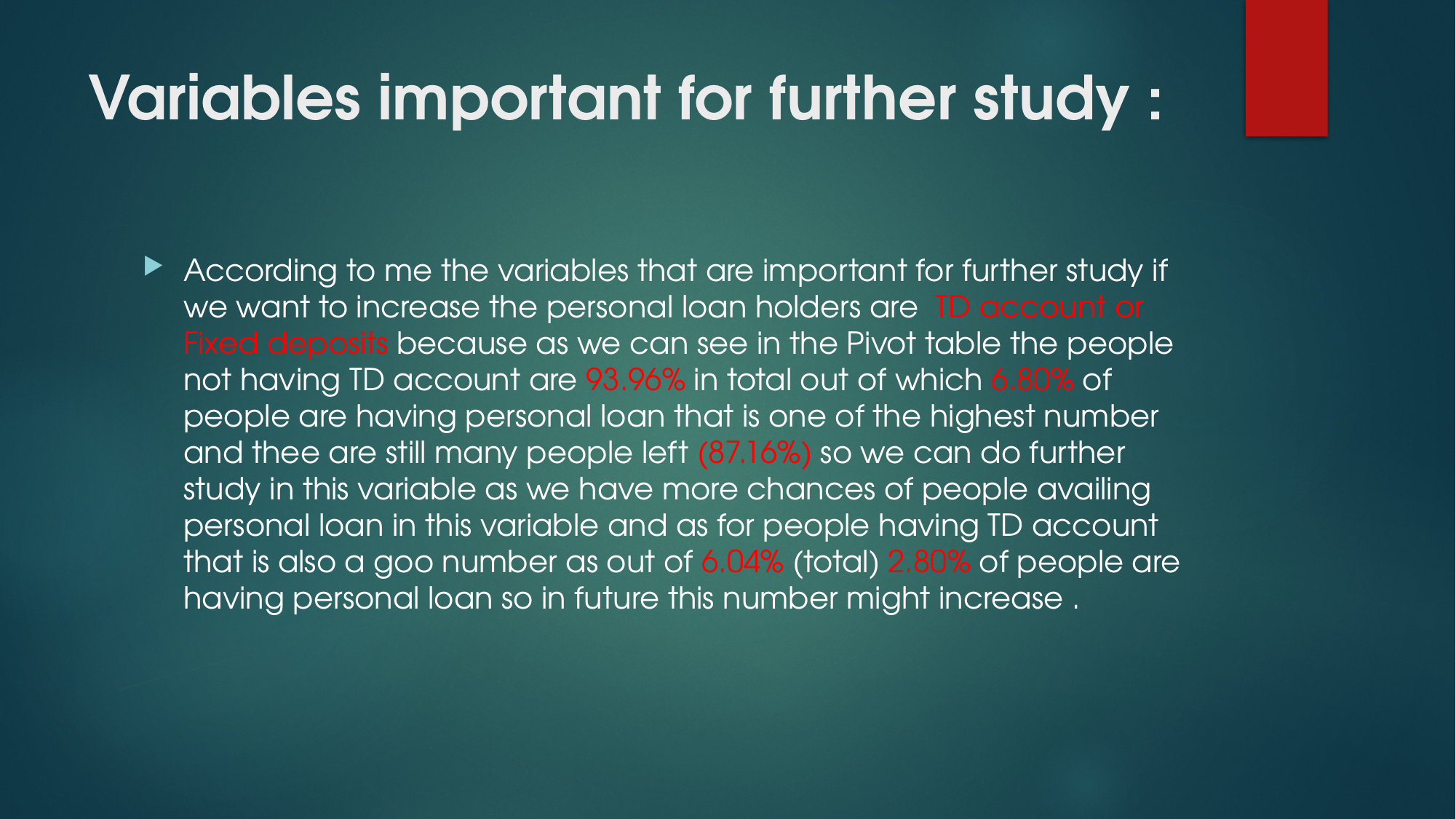

# Variables important for further study :
According to me the variables that are important for further study if we want to increase the personal loan holders are  TD account or Fixed deposits because as we can see in the Pivot table the people not having TD account are 93.96% in total out of which 6.80% of people are having personal loan that is one of the highest number and thee are still many people left (87.16%) so we can do further study in this variable as we have more chances of people availing personal loan in this variable and as for people having TD account that is also a goo number as out of 6.04% (total) 2.80% of people are having personal loan so in future this number might increase .